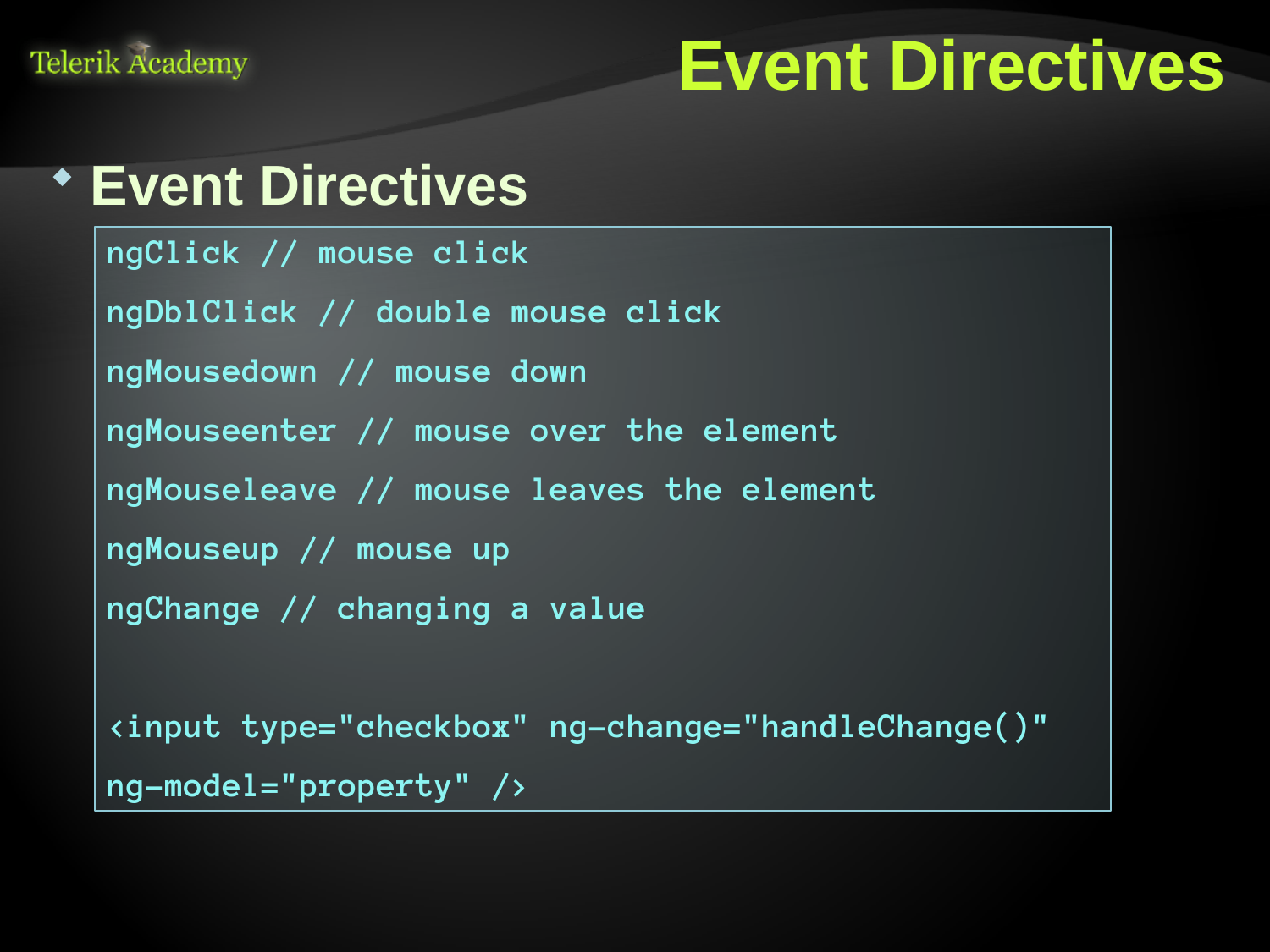

# Event Directives
Event Directives
ngClick // mouse click
ngDblClick // double mouse click
ngMousedown // mouse down
ngMouseenter // mouse over the element
ngMouseleave // mouse leaves the element
ngMouseup // mouse up
ngChange // changing a value

<input type="checkbox" ng-change="handleChange()"
ng-model="property" />